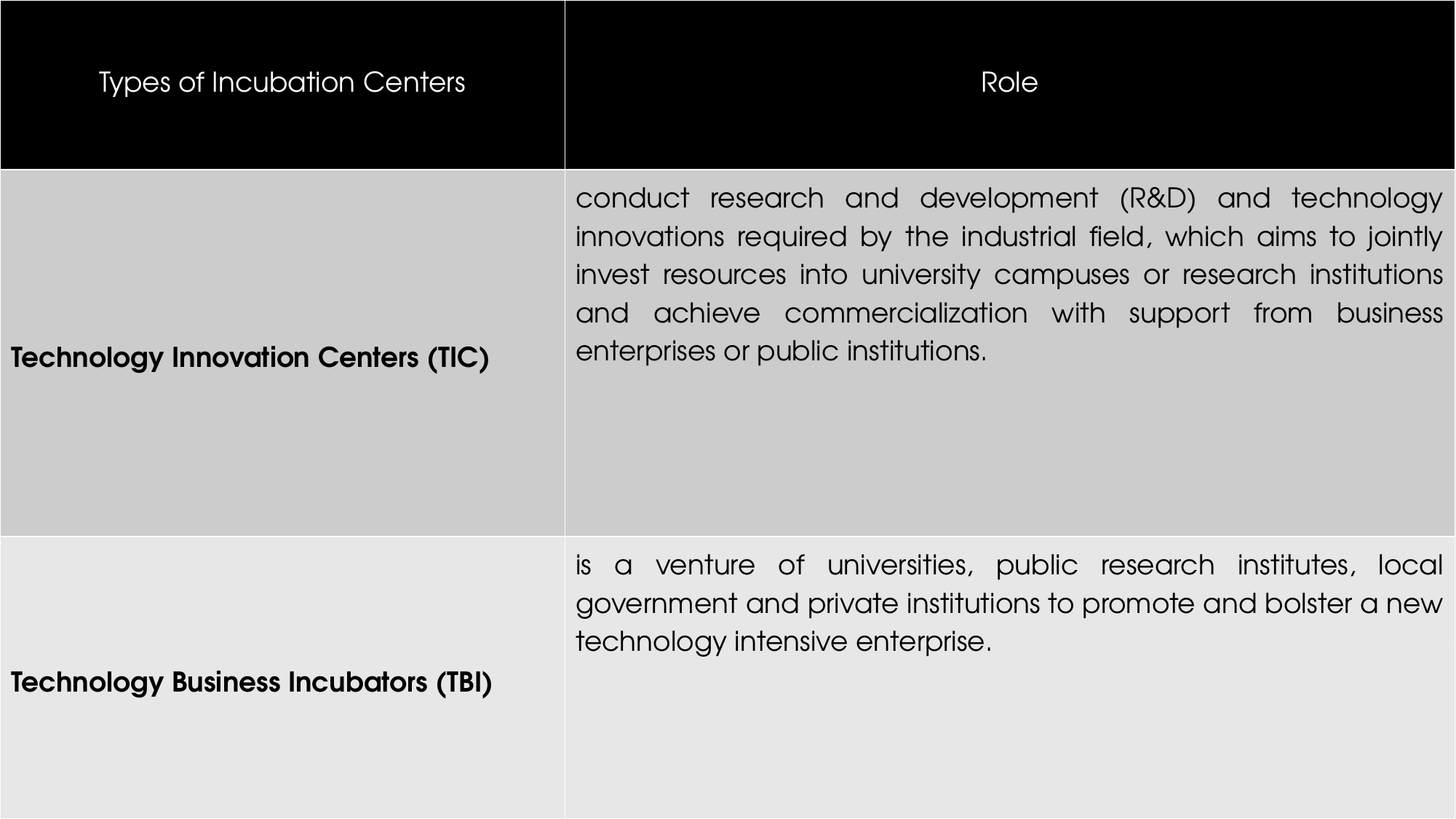

| Types of Incubation Centers | Role |
| --- | --- |
| Technology Innovation Centers (TIC) | conduct research and development (R&D) and technology innovations required by the industrial field, which aims to jointly invest resources into university campuses or research institutions and achieve commercialization with support from business enterprises or public institutions. |
| Technology Business Incubators (TBI) | is a venture of universities, public research institutes, local government and private institutions to promote and bolster a new technology intensive enterprise. |
# Incubation centers- types